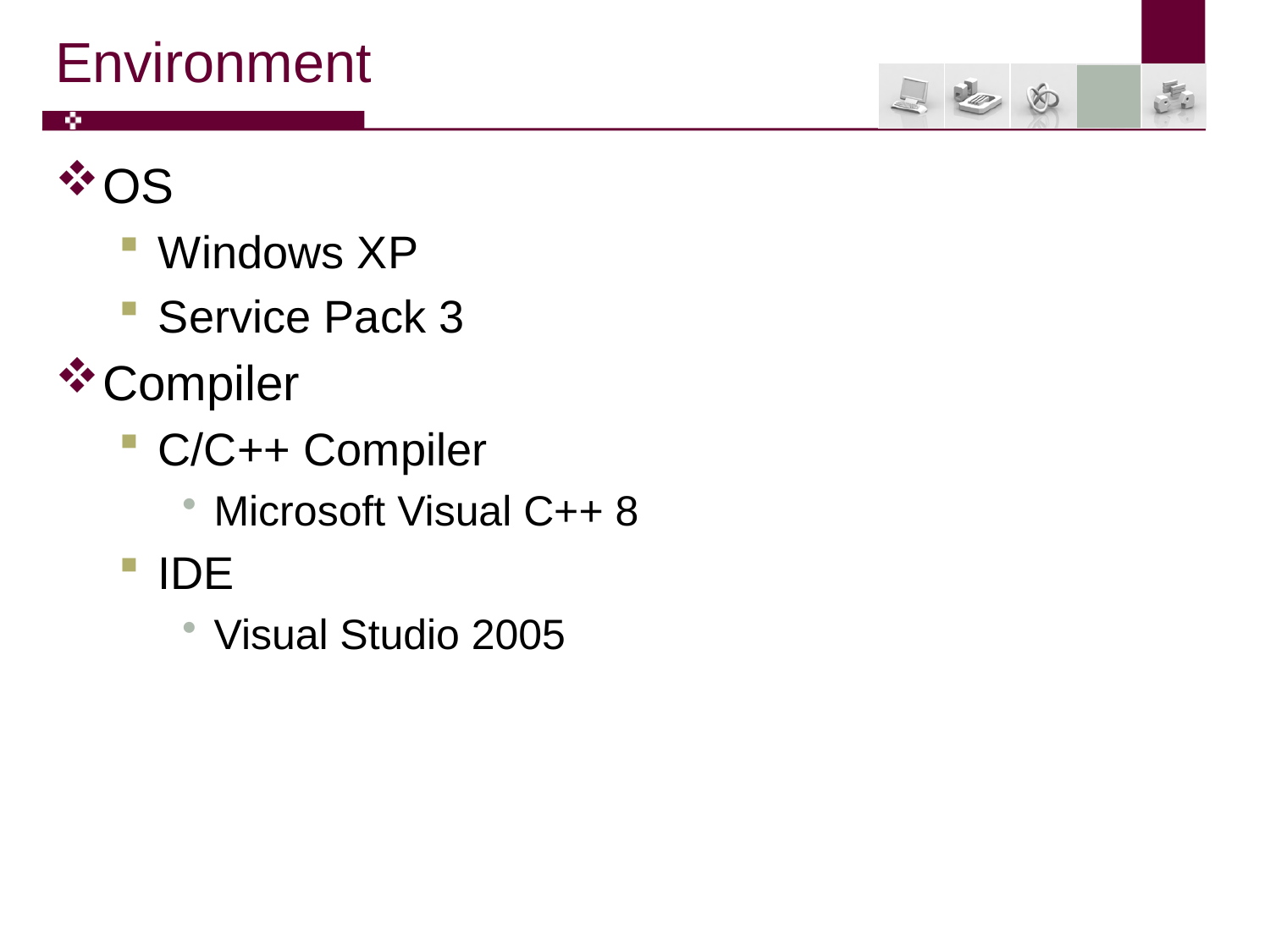

# Environment
OS
Windows XP
Service Pack 3
Compiler
C/C++ Compiler
Microsoft Visual C++ 8
IDE
Visual Studio 2005